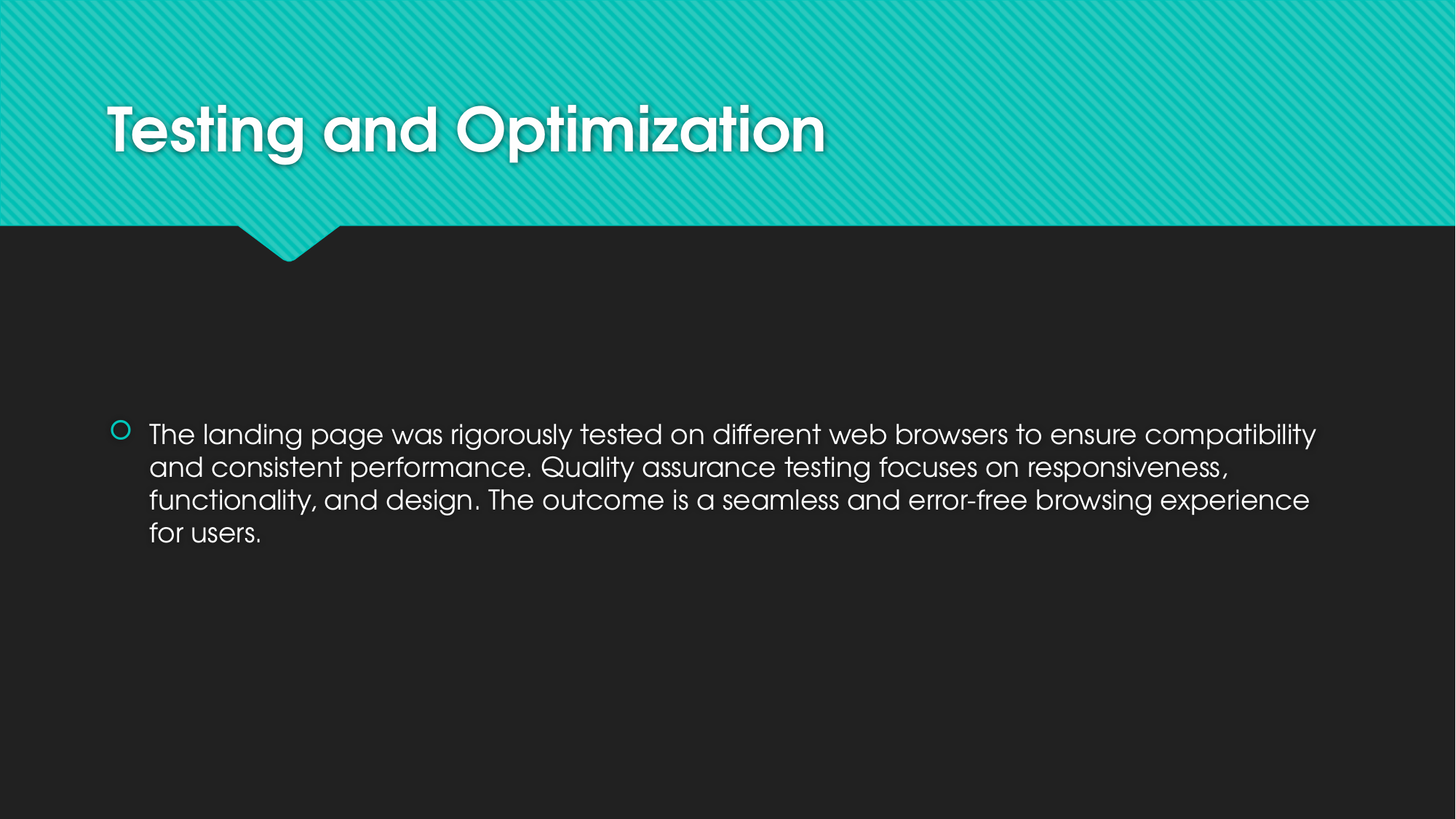

# Testing and Optimization
The landing page was rigorously tested on different web browsers to ensure compatibility and consistent performance. Quality assurance testing focuses on responsiveness, functionality, and design. The outcome is a seamless and error-free browsing experience for users.